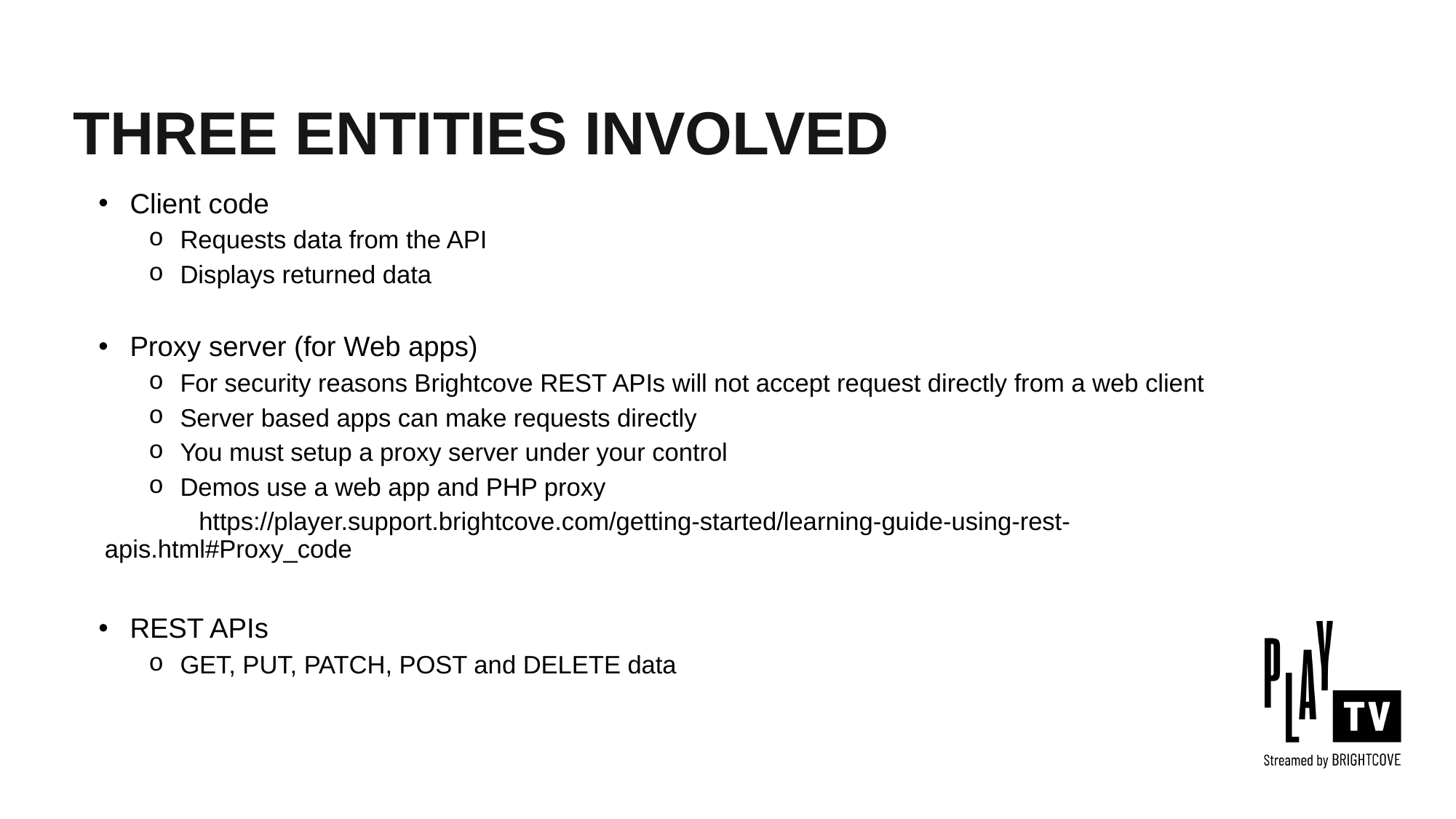

THREE ENTITIES INVOLVED
Client code
Requests data from the API
Displays returned data
Proxy server (for Web apps)
For security reasons Brightcove REST APIs will not accept request directly from a web client
Server based apps can make requests directly
You must setup a proxy server under your control
Demos use a web app and PHP proxy
https://player.support.brightcove.com/getting-started/learning-guide-using-rest-apis.html#Proxy_code

REST APIs
GET, PUT, PATCH, POST and DELETE data